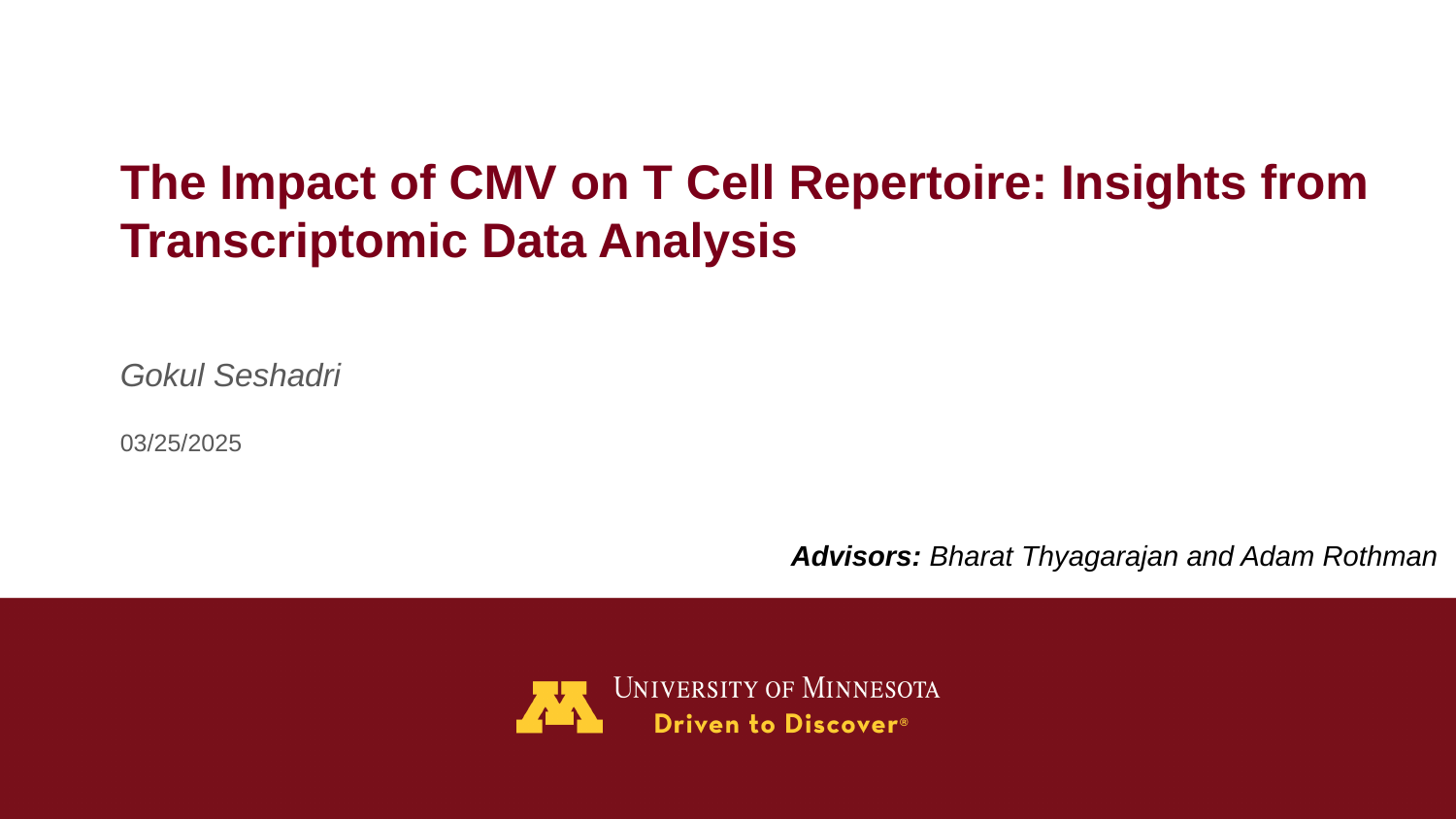

# The Impact of CMV on T Cell Repertoire: Insights from Transcriptomic Data Analysis
Gokul Seshadri
03/25/2025
Advisors: Bharat Thyagarajan and Adam Rothman